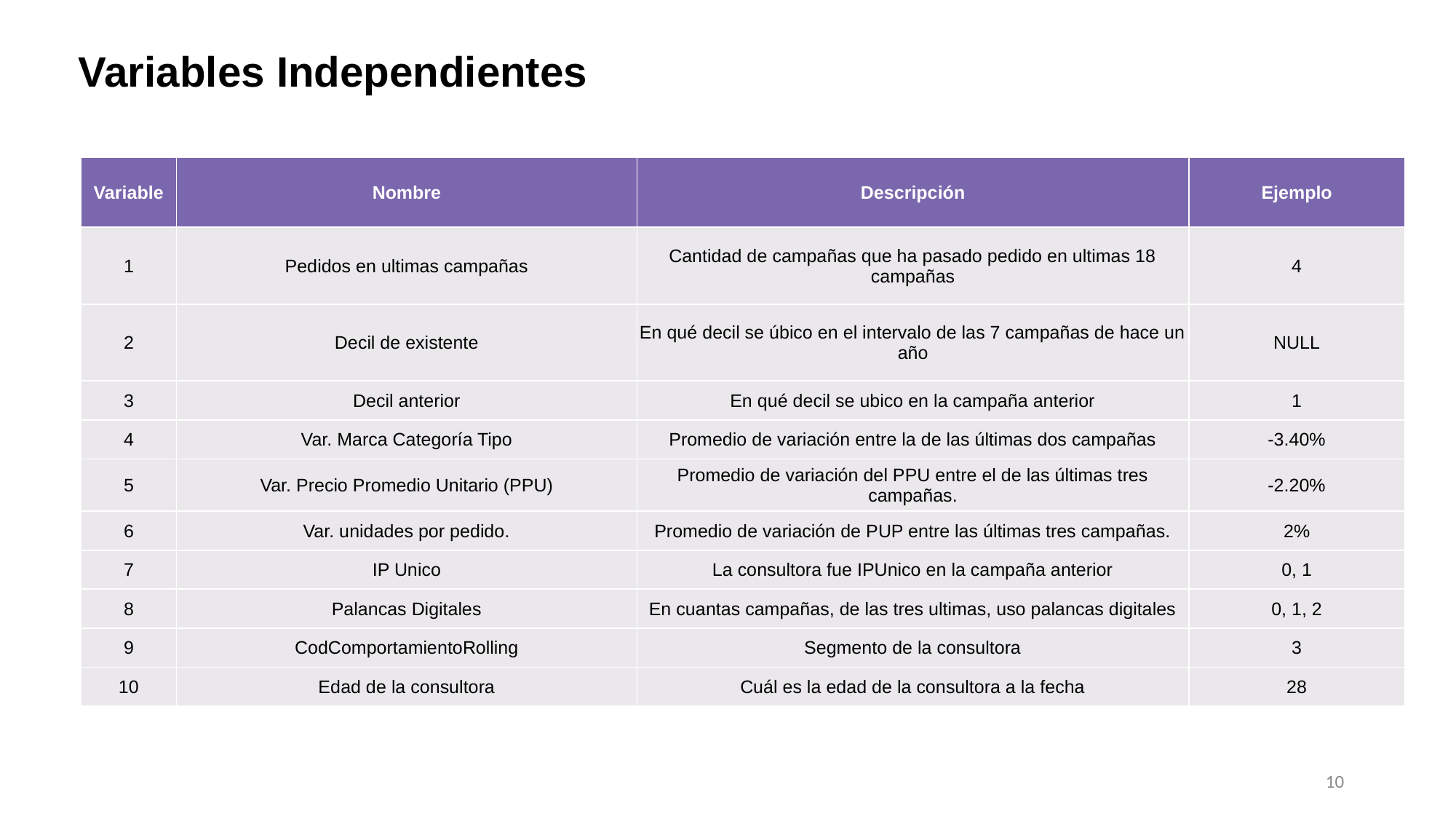

# Variables Independientes
| Variable | Nombre | Descripción | Ejemplo |
| --- | --- | --- | --- |
| 1 | Pedidos en ultimas campañas | Cantidad de campañas que ha pasado pedido en ultimas 18 campañas | 4 |
| 2 | Decil de existente | En qué decil se úbico en el intervalo de las 7 campañas de hace un año | NULL |
| 3 | Decil anterior | En qué decil se ubico en la campaña anterior | 1 |
| 4 | Var. Marca Categoría Tipo | Promedio de variación entre la de las últimas dos campañas | -3.40% |
| 5 | Var. Precio Promedio Unitario (PPU) | Promedio de variación del PPU entre el de las últimas tres campañas. | -2.20% |
| 6 | Var. unidades por pedido. | Promedio de variación de PUP entre las últimas tres campañas. | 2% |
| 7 | IP Unico | La consultora fue IPUnico en la campaña anterior | 0, 1 |
| 8 | Palancas Digitales | En cuantas campañas, de las tres ultimas, uso palancas digitales | 0, 1, 2 |
| 9 | CodComportamientoRolling | Segmento de la consultora | 3 |
| 10 | Edad de la consultora | Cuál es la edad de la consultora a la fecha | 28 |
10